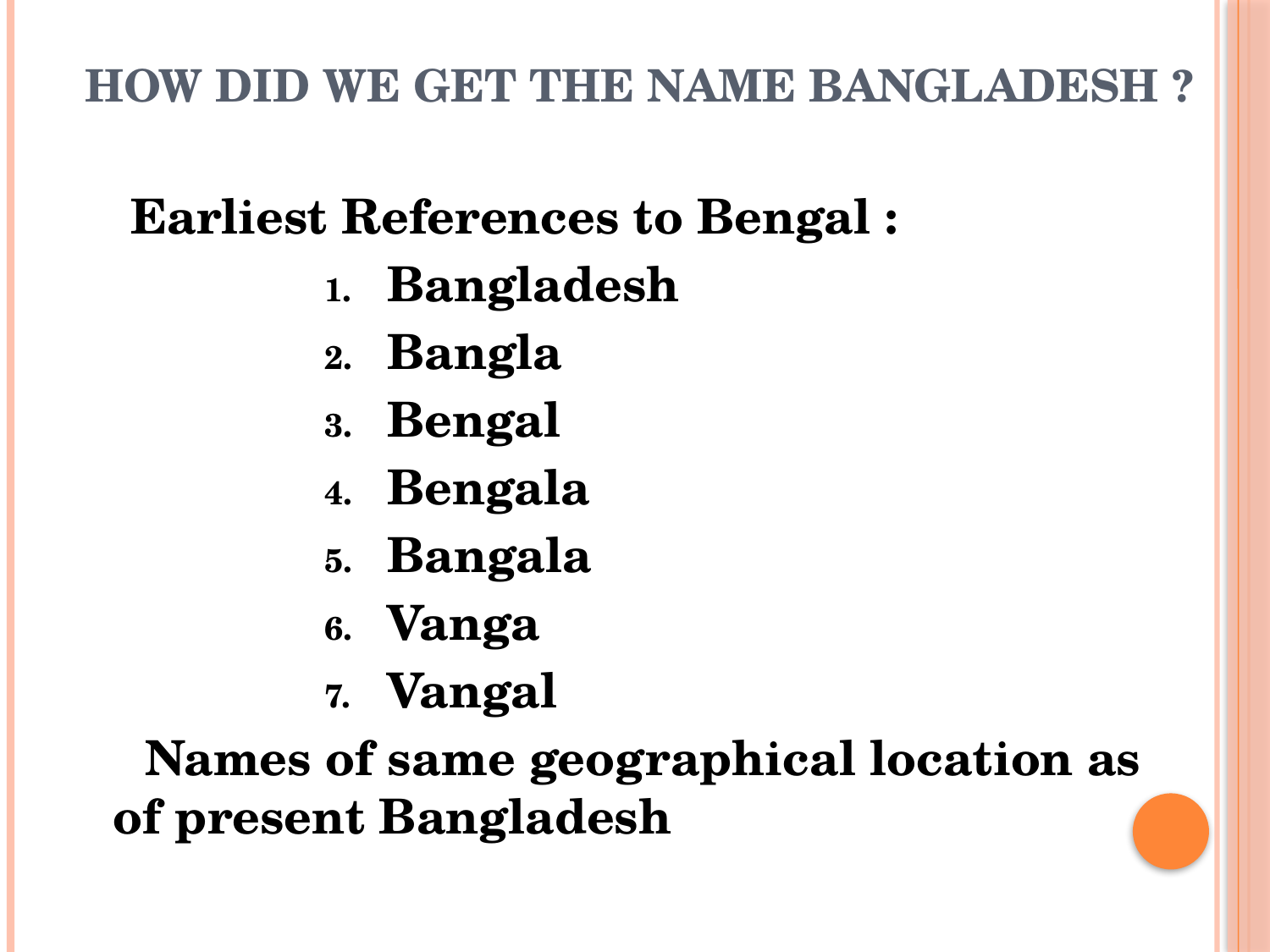

# How did we get the Name Bangladesh ?
    Earliest References to Bengal :
Bangladesh
Bangla
Bengal
Bengala
Bangala
Vanga
Vangal
     Names of same geographical location as of present Bangladesh